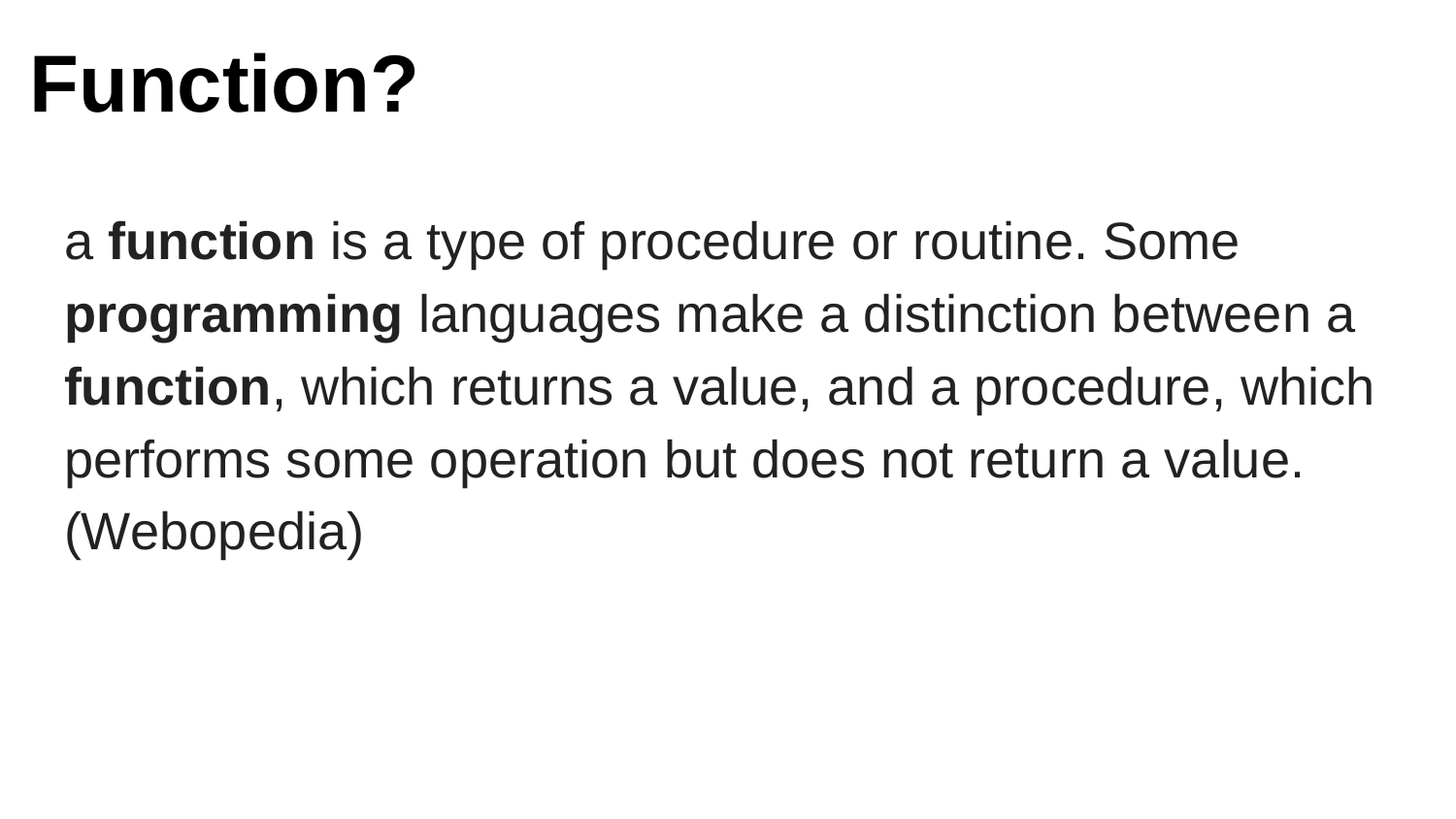

# Function?
a function is a type of procedure or routine. Some programming languages make a distinction between a function, which returns a value, and a procedure, which performs some operation but does not return a value. (Webopedia)